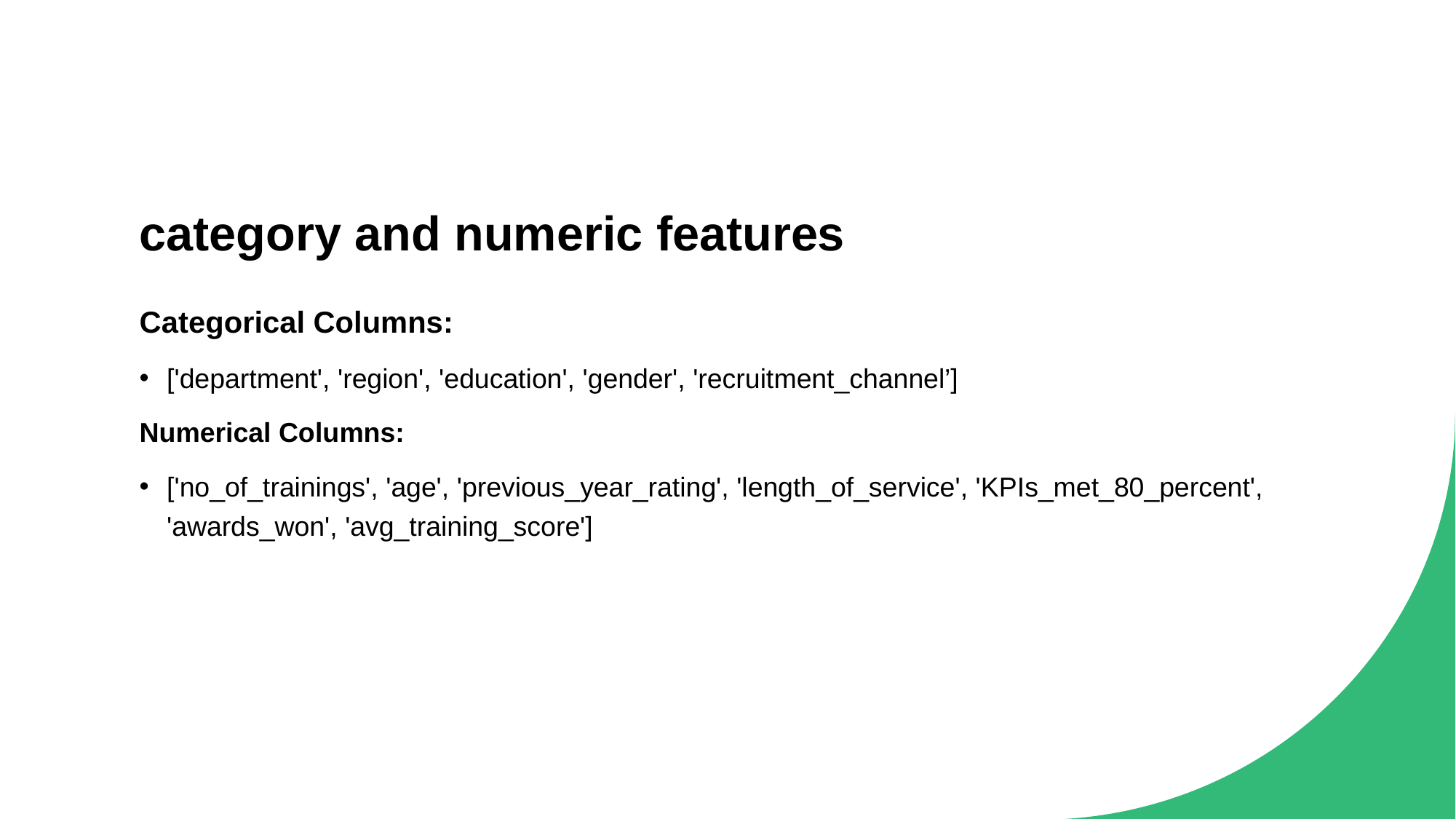

# category and numeric features
Categorical Columns:
['department', 'region', 'education', 'gender', 'recruitment_channel’]
Numerical Columns:
['no_of_trainings', 'age', 'previous_year_rating', 'length_of_service', 'KPIs_met_80_percent', 'awards_won', 'avg_training_score']